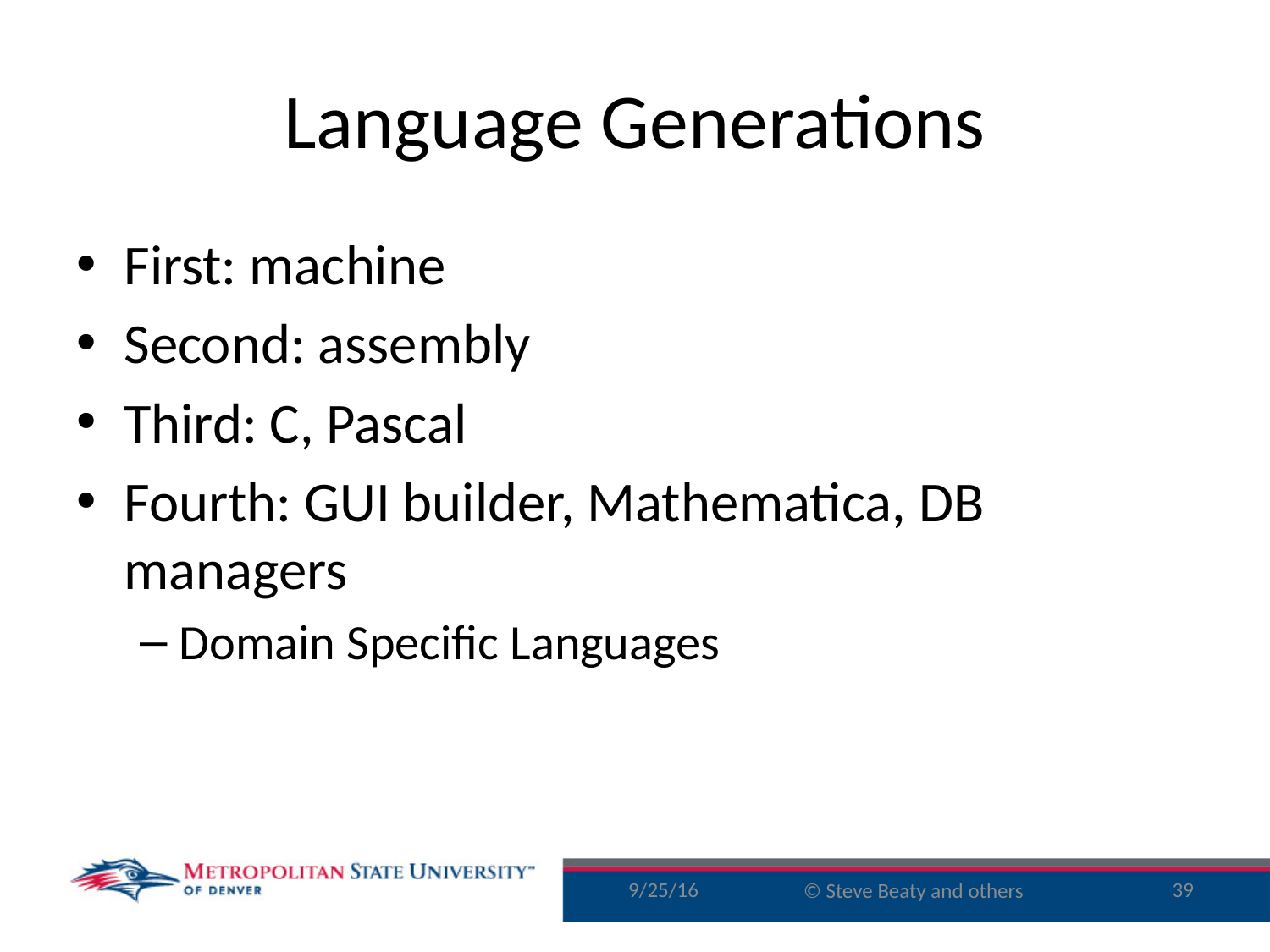

# Language Generations
First: machine
Second: assembly
Third: C, Pascal
Fourth: GUI builder, Mathematica, DB managers
Domain Specific Languages
9/25/16
39
© Steve Beaty and others